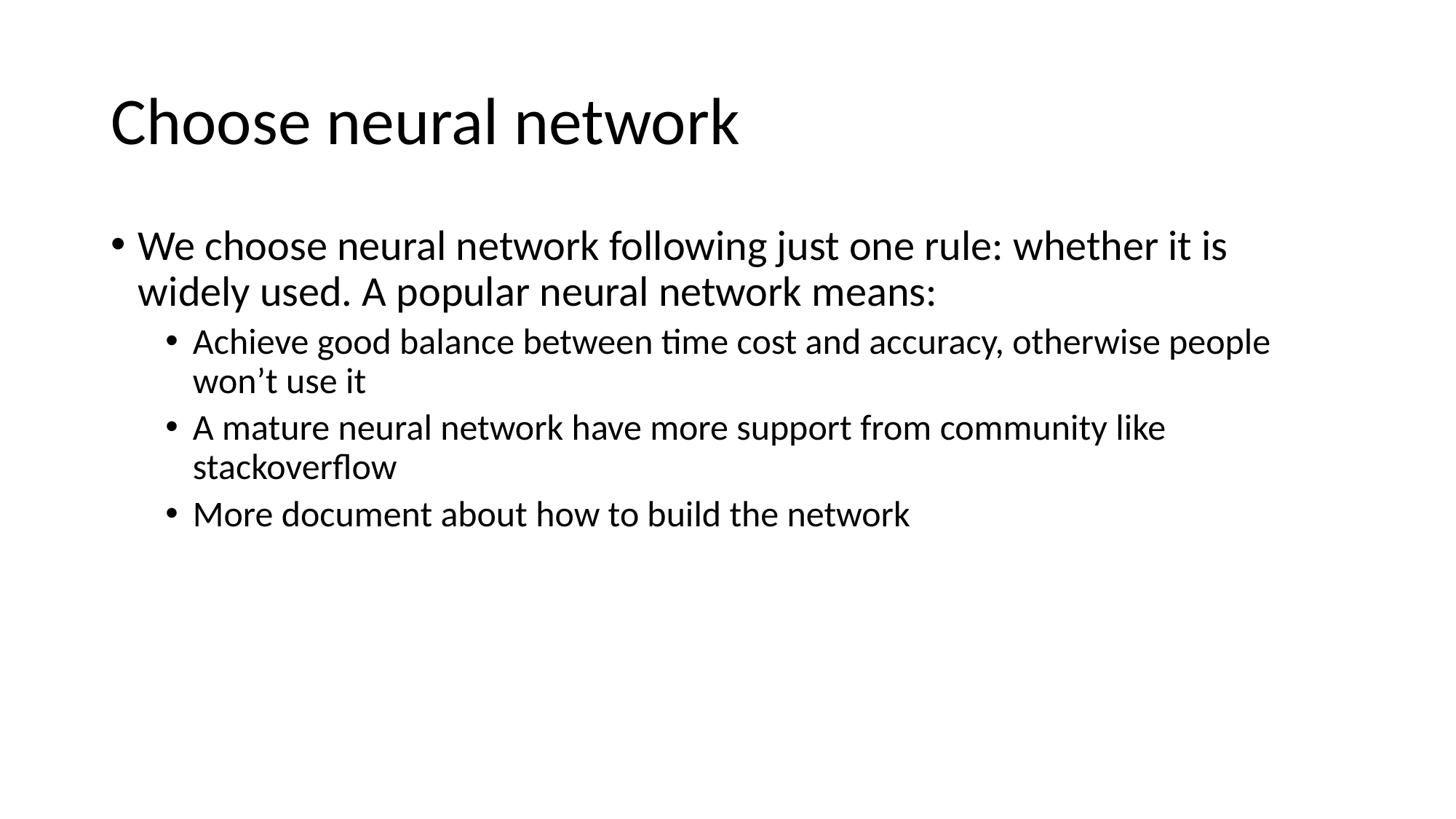

# Choose neural network
We choose neural network following just one rule: whether it is widely used. A popular neural network means:
Achieve good balance between time cost and accuracy, otherwise people won’t use it
A mature neural network have more support from community like stackoverflow
More document about how to build the network